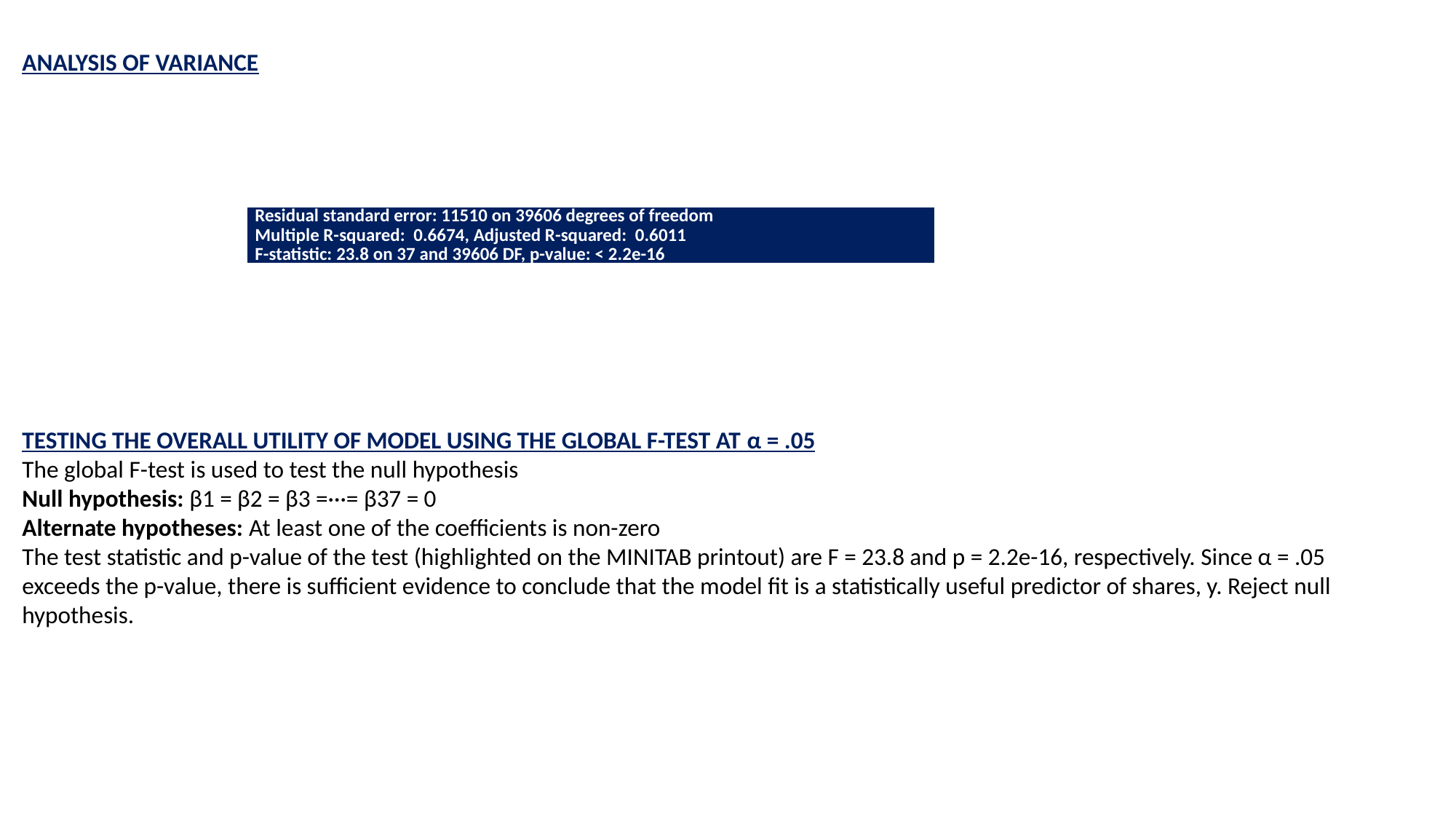

ANALYSIS OF VARIANCE

TESTING THE OVERALL UTILITY OF MODEL USING THE GLOBAL F-TEST AT α = .05
The global F-test is used to test the null hypothesis
Null hypothesis: β1 = β2 = β3 =···= β37 = 0
Alternate hypotheses: At least one of the coefficients is non-zero
The test statistic and p-value of the test (highlighted on the MINITAB printout) are F = 23.8 and p = 2.2e-16, respectively. Since α = .05 exceeds the p-value, there is sufficient evidence to conclude that the model fit is a statistically useful predictor of shares, y. Reject null hypothesis.
| Residual standard error: 11510 on 39606 degrees of freedom Multiple R-squared: 0.6674, Adjusted R-squared: 0.6011 F-statistic: 23.8 on 37 and 39606 DF, p-value: < 2.2e-16 |
| --- |